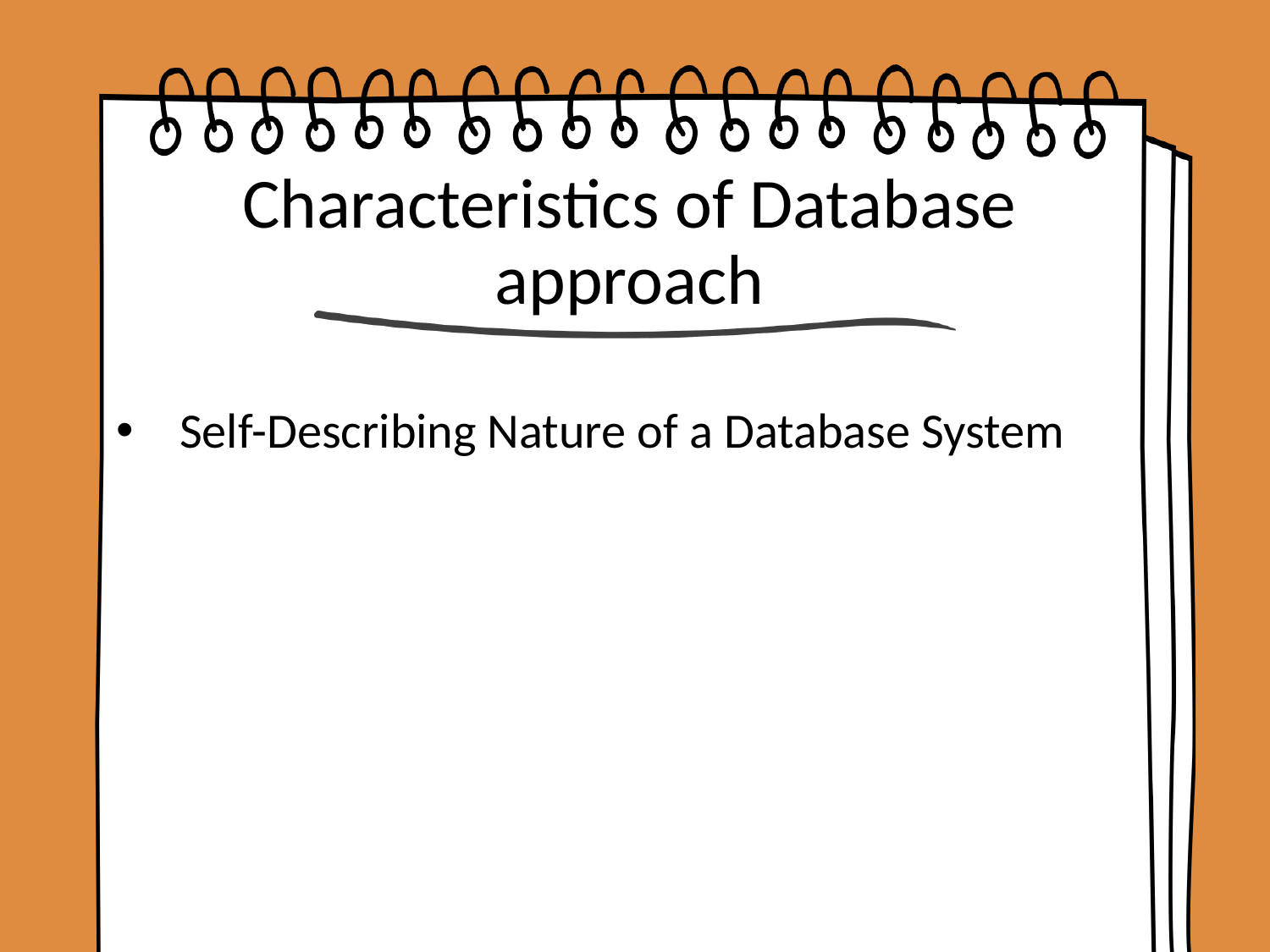

# Characteristics of Database approach
Self-Describing Nature of a Database System